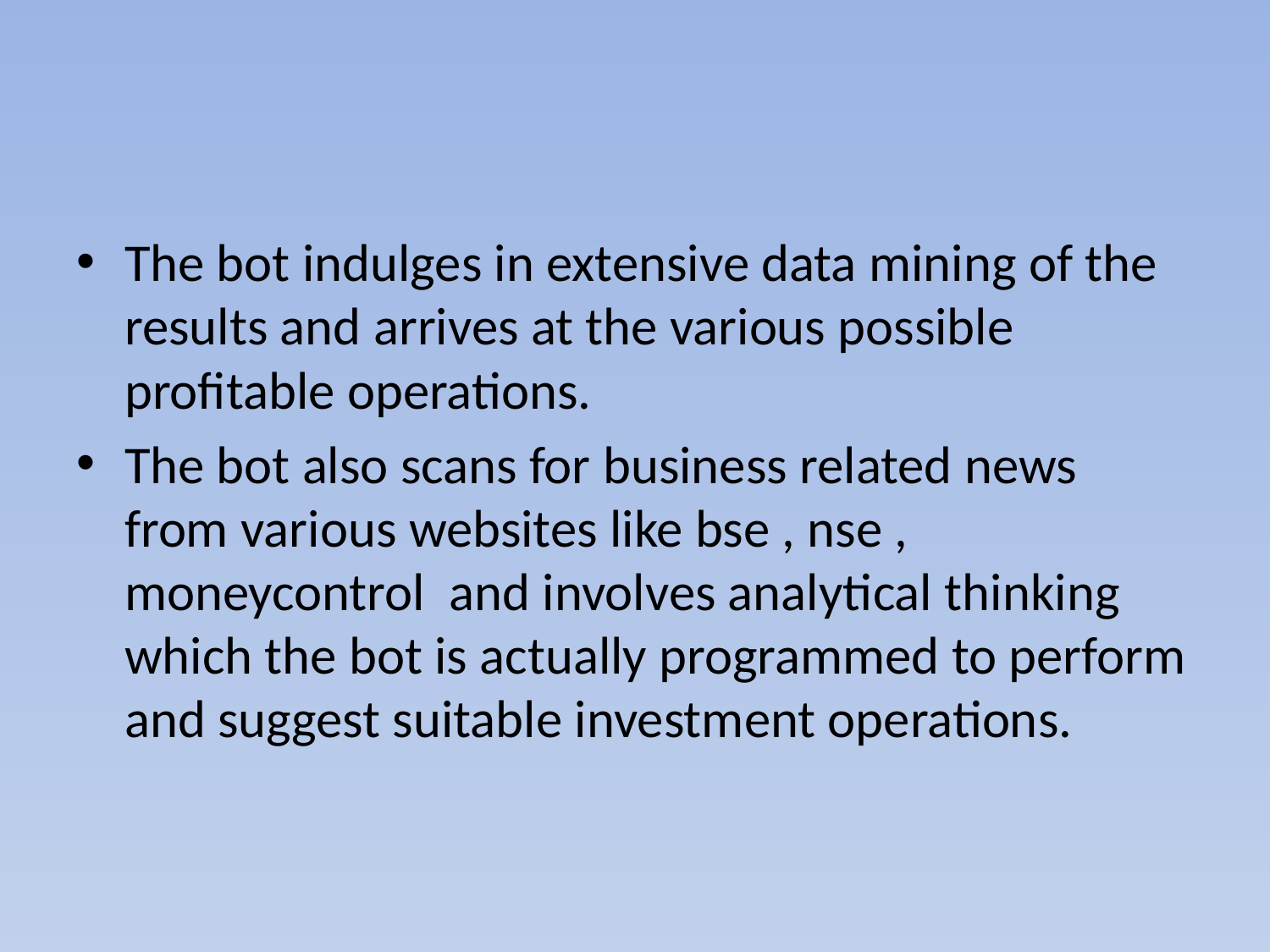

#
The bot indulges in extensive data mining of the results and arrives at the various possible profitable operations.
The bot also scans for business related news from various websites like bse , nse , moneycontrol  and involves analytical thinking which the bot is actually programmed to perform and suggest suitable investment operations.